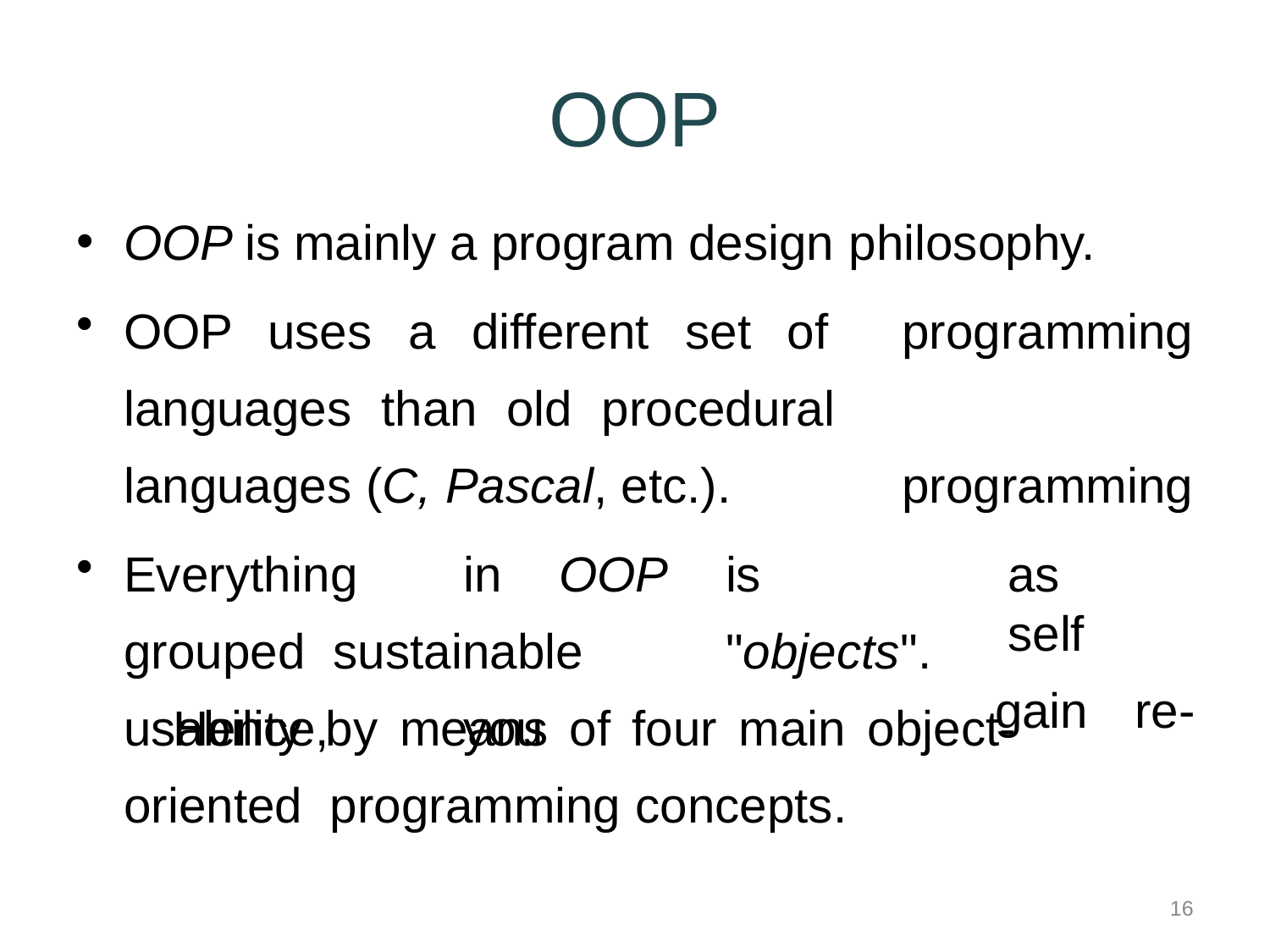

# OOP
OOP is mainly a program design philosophy.
OOP uses a different set of  languages than old procedural  languages (C, Pascal, etc.).
programming  programming
Everything	in	OOP		is	grouped  sustainable		"objects".	Hence,	you
as	self
gain	re-
usability	by	means	of	four	main	object-oriented  programming concepts.
16